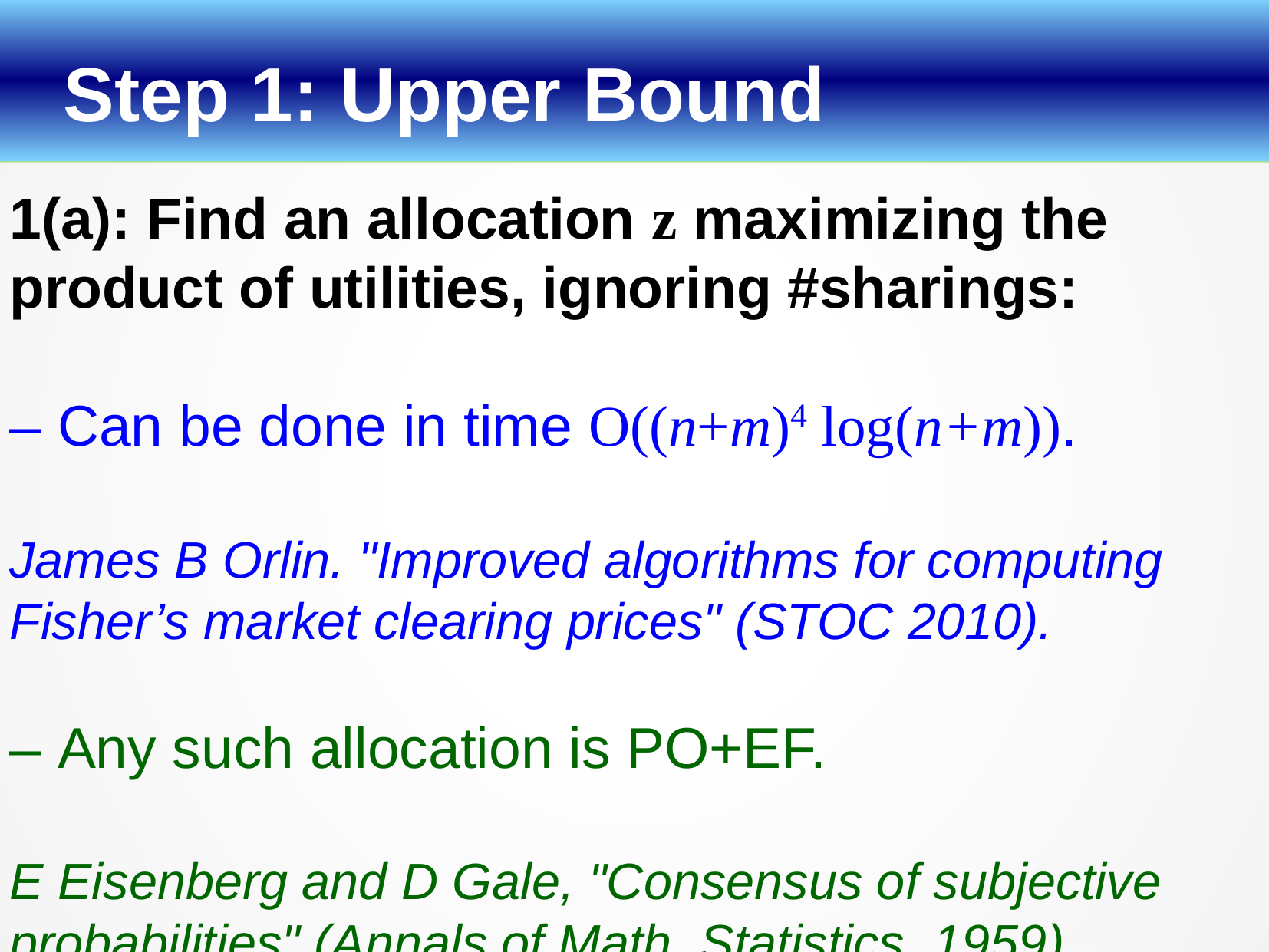

Step 1: Upper Bound
1(a): Find an allocation z maximizing the product of utilities, ignoring #sharings:

– Can be done in time O((n+m)4 log(n+m)).

James B Orlin. "Improved algorithms for computing Fisher’s market clearing prices" (STOC 2010).

– Any such allocation is PO+EF.

E Eisenberg and D Gale, "Consensus of subjective probabilities" (Annals of Math. Statistics, 1959‏).